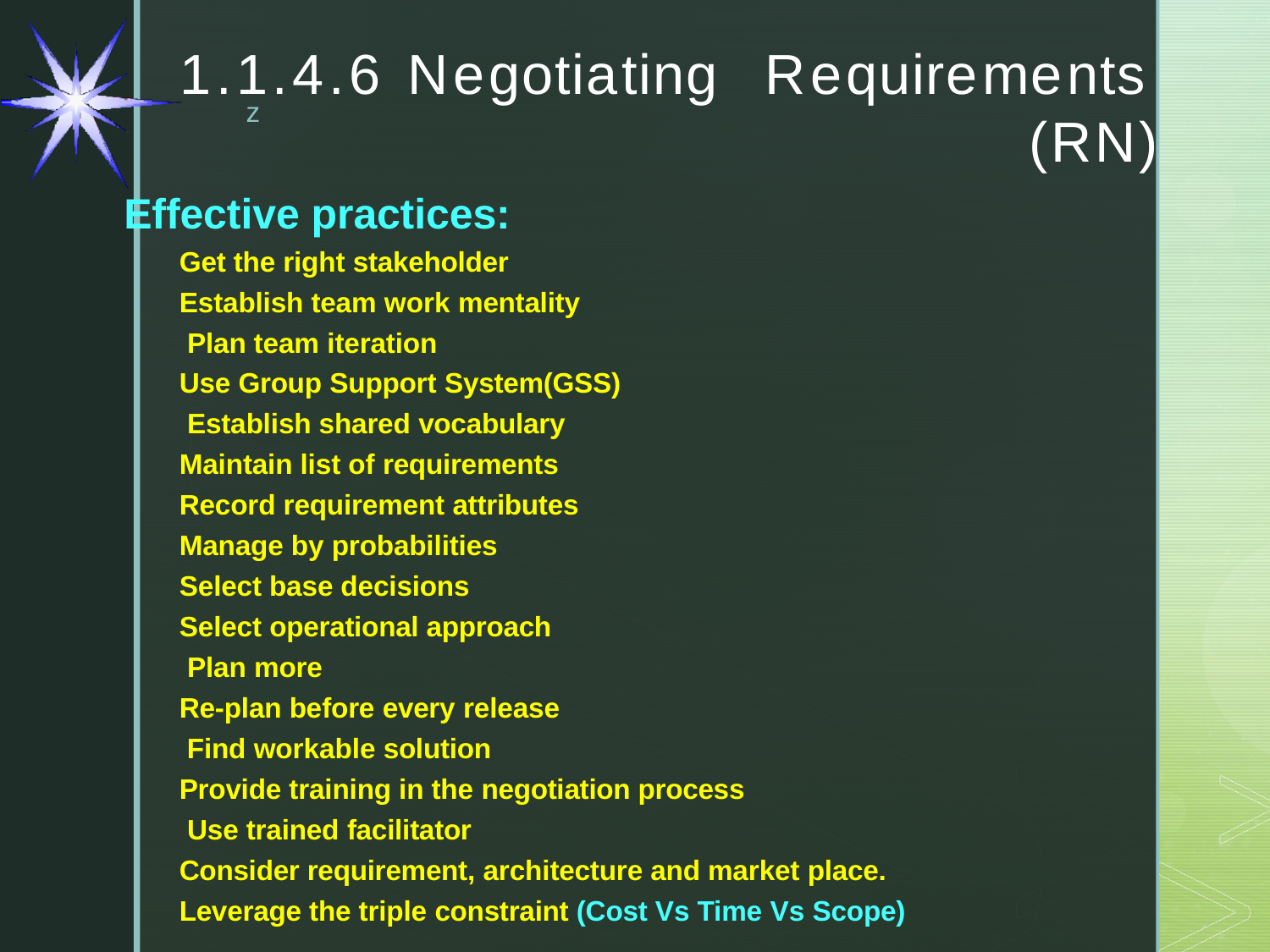

# 1.1.4.6	Negotiating	Requirements  (RN)
Effective practices:
Get the right stakeholder  Establish team work mentality  Plan team iteration
Use Group Support System(GSS)  Establish shared vocabulary  Maintain list of requirements  Record requirement attributes  Manage by probabilities
Select base decisions  Select operational approach  Plan more
Re-plan before every release  Find workable solution
Provide training in the negotiation process  Use trained facilitator
Consider requirement, architecture and market place.  Leverage the triple constraint (Cost Vs Time Vs Scope)